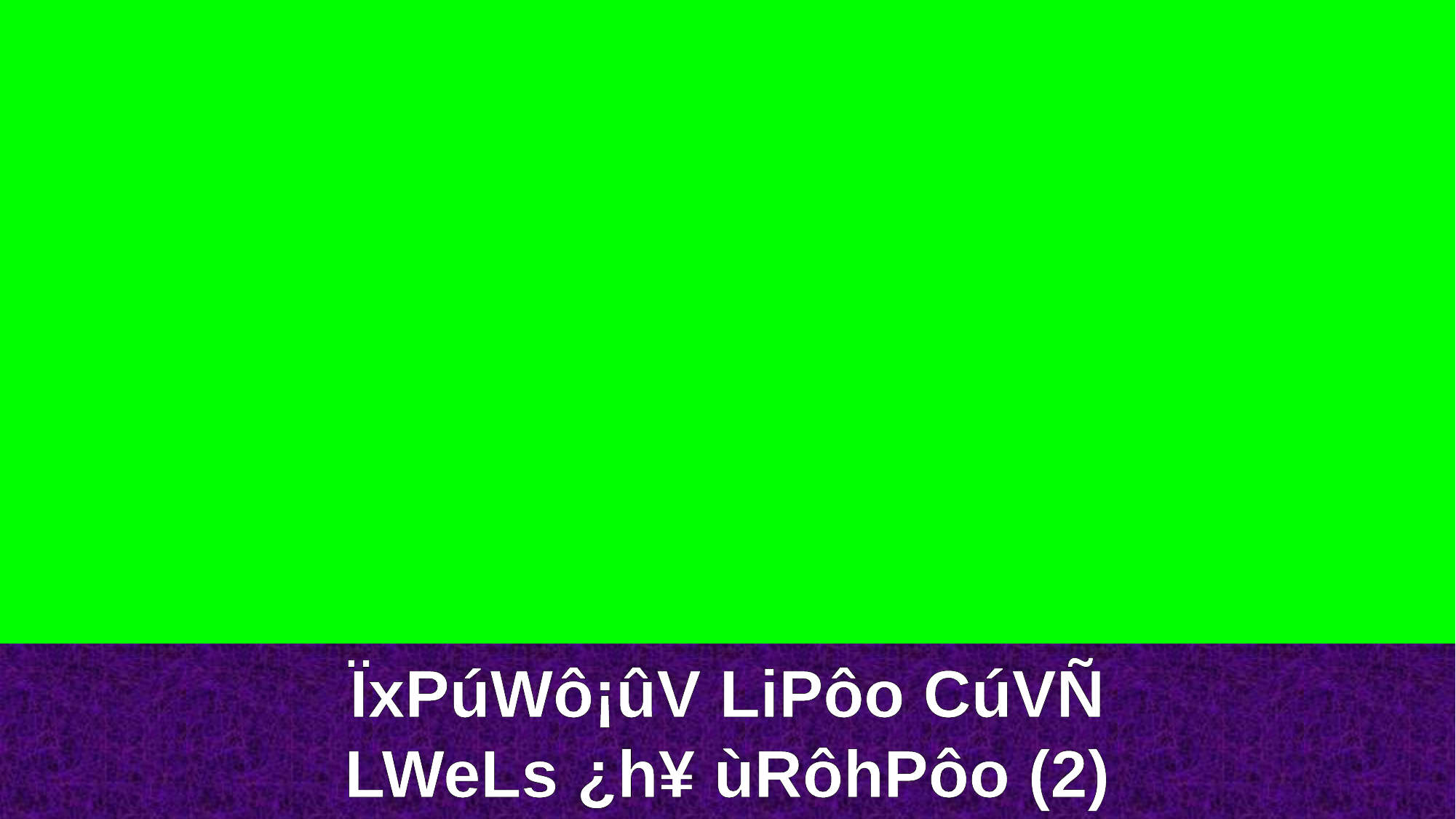

ÏxPúWô¡ûV LiPôo CúVÑ
LWeLs ¿h¥ ùRôhPôo (2)